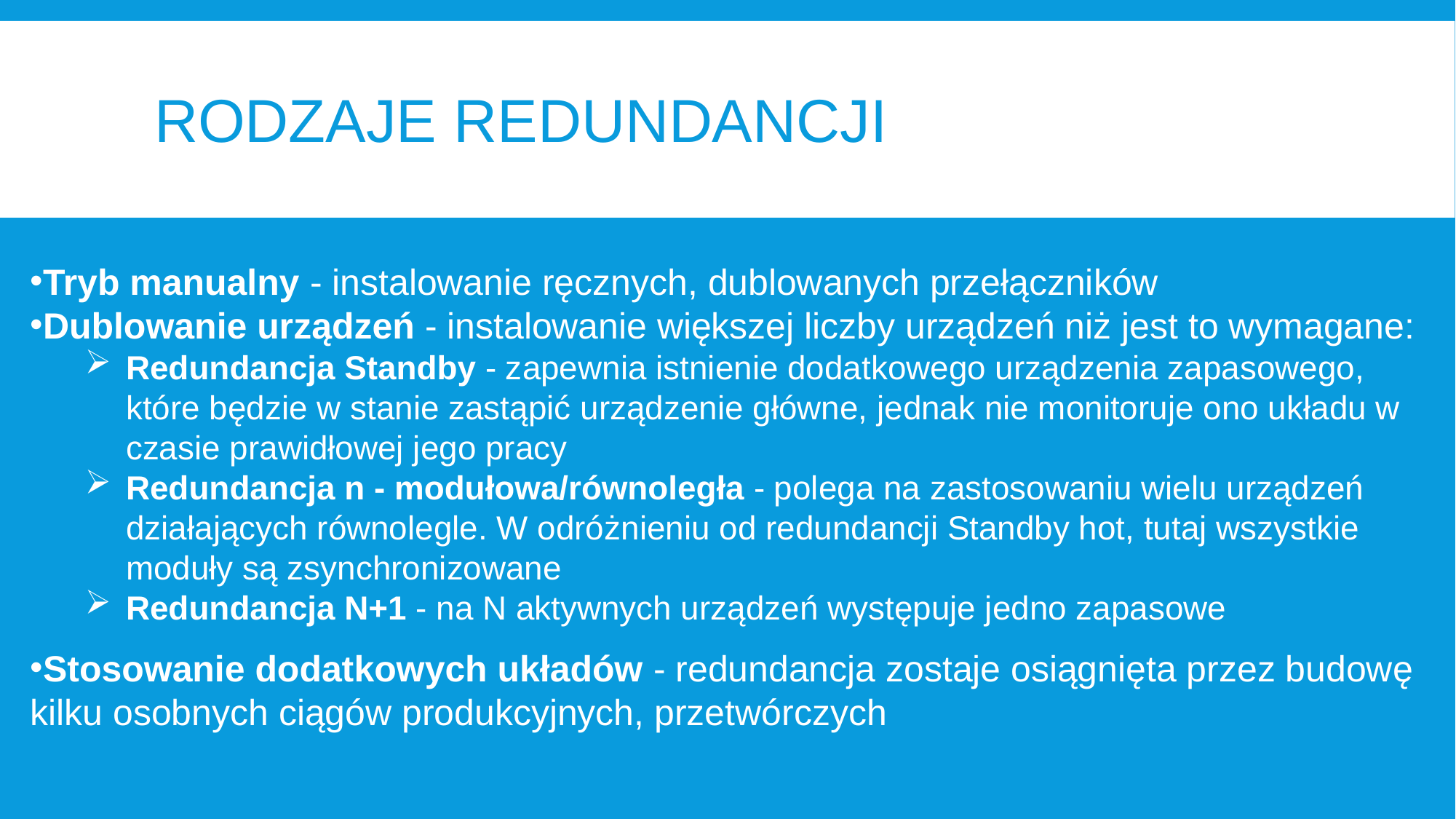

# rodzaje redundancji
Tryb manualny - instalowanie ręcznych, dublowanych przełączników
Dublowanie urządzeń - instalowanie większej liczby urządzeń niż jest to wymagane:
Redundancja Standby - zapewnia istnienie dodatkowego urządzenia zapasowego, które będzie w stanie zastąpić urządzenie główne, jednak nie monitoruje ono układu w czasie prawidłowej jego pracy
Redundancja n - modułowa/równoległa - polega na zastosowaniu wielu urządzeń działających równolegle. W odróżnieniu od redundancji Standby hot, tutaj wszystkie moduły są zsynchronizowane
Redundancja N+1 - na N aktywnych urządzeń występuje jedno zapasowe
Stosowanie dodatkowych układów - redundancja zostaje osiągnięta przez budowę kilku osobnych ciągów produkcyjnych, przetwórczych